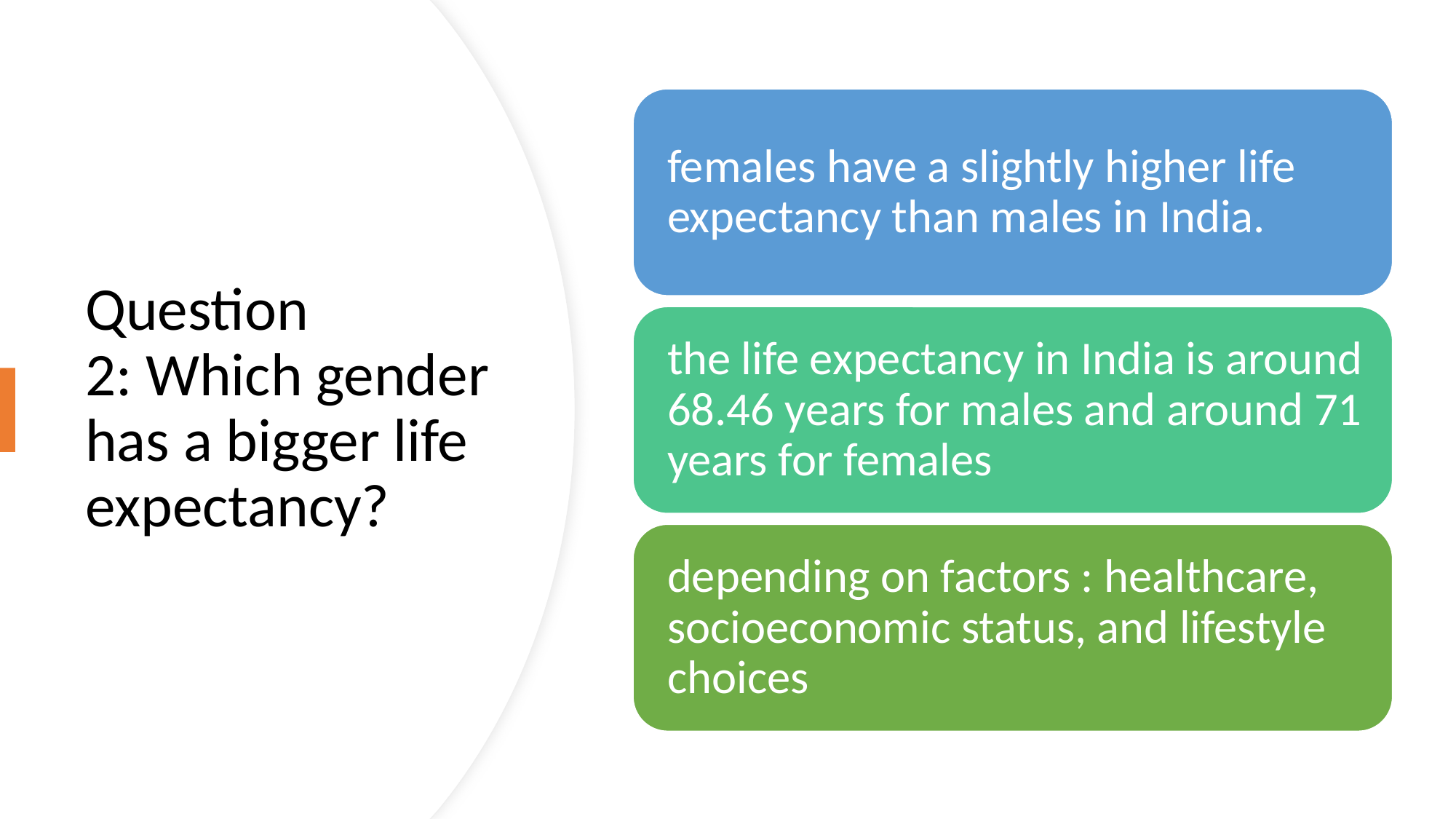

females have a slightly higher life expectancy than males in India.
the life expectancy in India is around 68.46 years for males and around 71 years for females
depending on factors : healthcare, socioeconomic status, and lifestyle choices
# Question 2: Which gender has a bigger life expectancy?